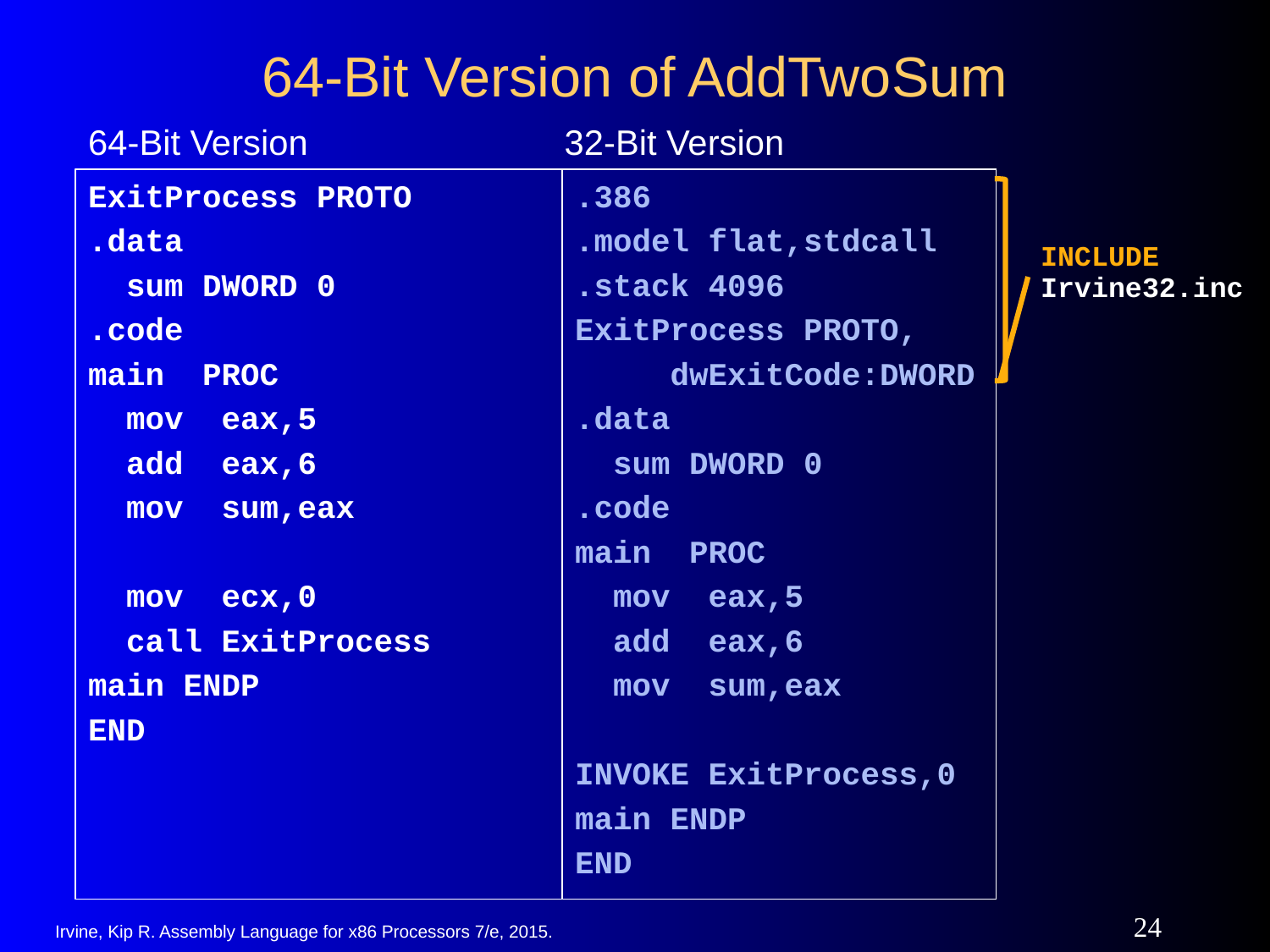

# 64-Bit Version of AddTwoSum
64-Bit Version
32-Bit Version
ExitProcess PROTO
.data
  sum DWORD 0
.code
main  PROC
  mov  eax,5
  add  eax,6
  mov  sum,eax

  mov  ecx,0
  call ExitProcess
main ENDP
END
.386
.model flat,stdcall
.stack 4096
ExitProcess PROTO,
     dwExitCode:DWORD
.data
  sum DWORD 0
.code
main  PROC
  mov  eax,5
  add  eax,6
  mov  sum,eax

INVOKE ExitProcess,0
main ENDP
END

INCLUDE
Irvine32.inc
24
Irvine, Kip R. Assembly Language for x86 Processors 7/e, 2015.